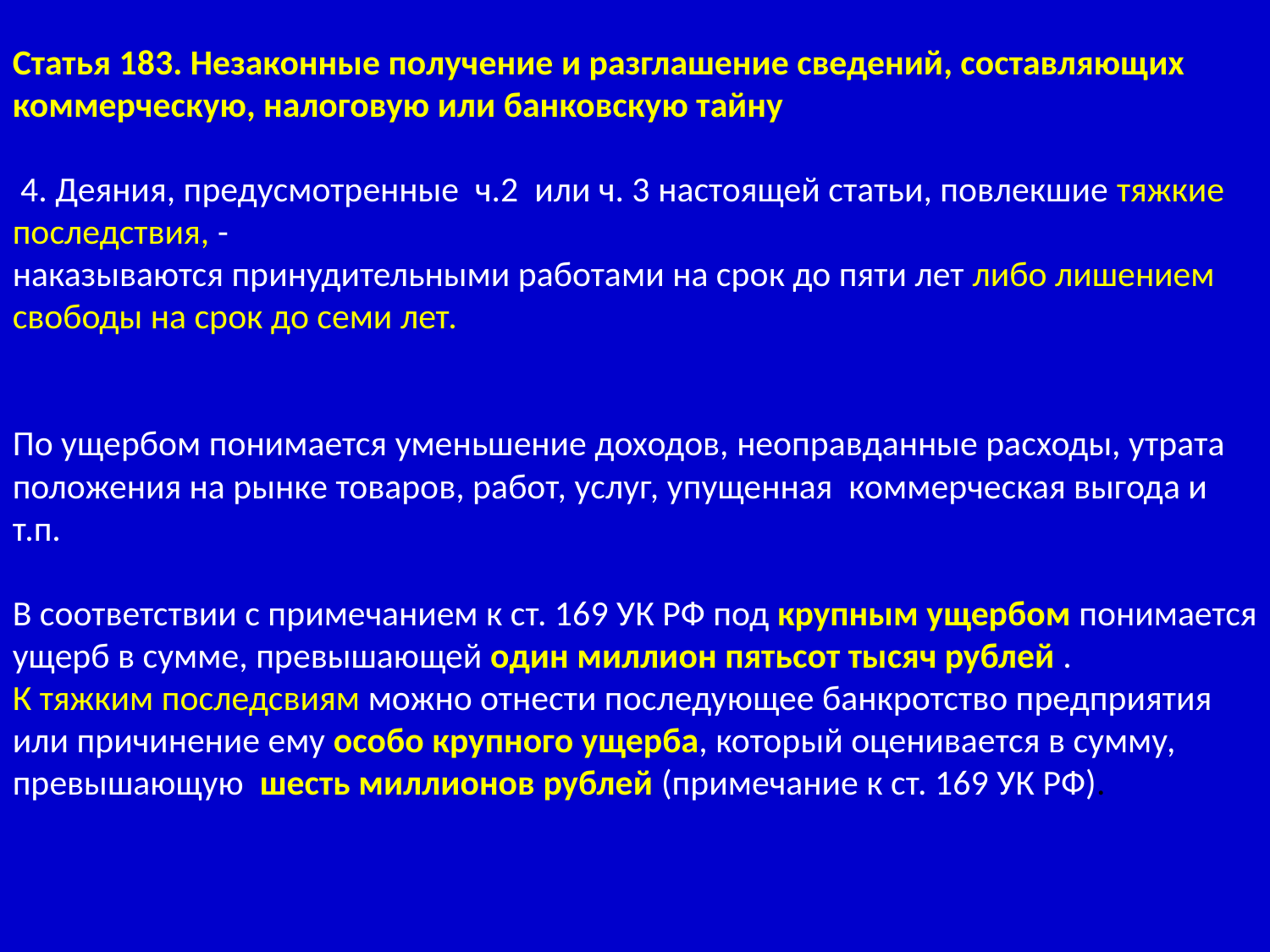

Статья 183. Незаконные получение и разглашение сведений, составляющих коммерческую, налоговую или банковскую тайну

 4. Деяния, предусмотренные  ч.2  или ч. 3 настоящей статьи, повлекшие тяжкие последствия, -
наказываются принудительными работами на срок до пяти лет либо лишением свободы на срок до семи лет.

По ущербом понимается уменьшение доходов, неоправданные расходы, утрата положения на рынке товаров, работ, услуг, упущенная  коммерческая выгода и т.п.

В соответствии с примечанием к ст. 169 УК РФ под крупным ущербом понимается ущерб в сумме, превышающей один миллион пятьсот тысяч рублей .
К тяжким последсвиям можно отнести последующее банкротство предприятия или причинение ему особо крупного ущерба, который оценивается в сумму, превышающую  шесть миллионов рублей (примечание к ст. 169 УК РФ).